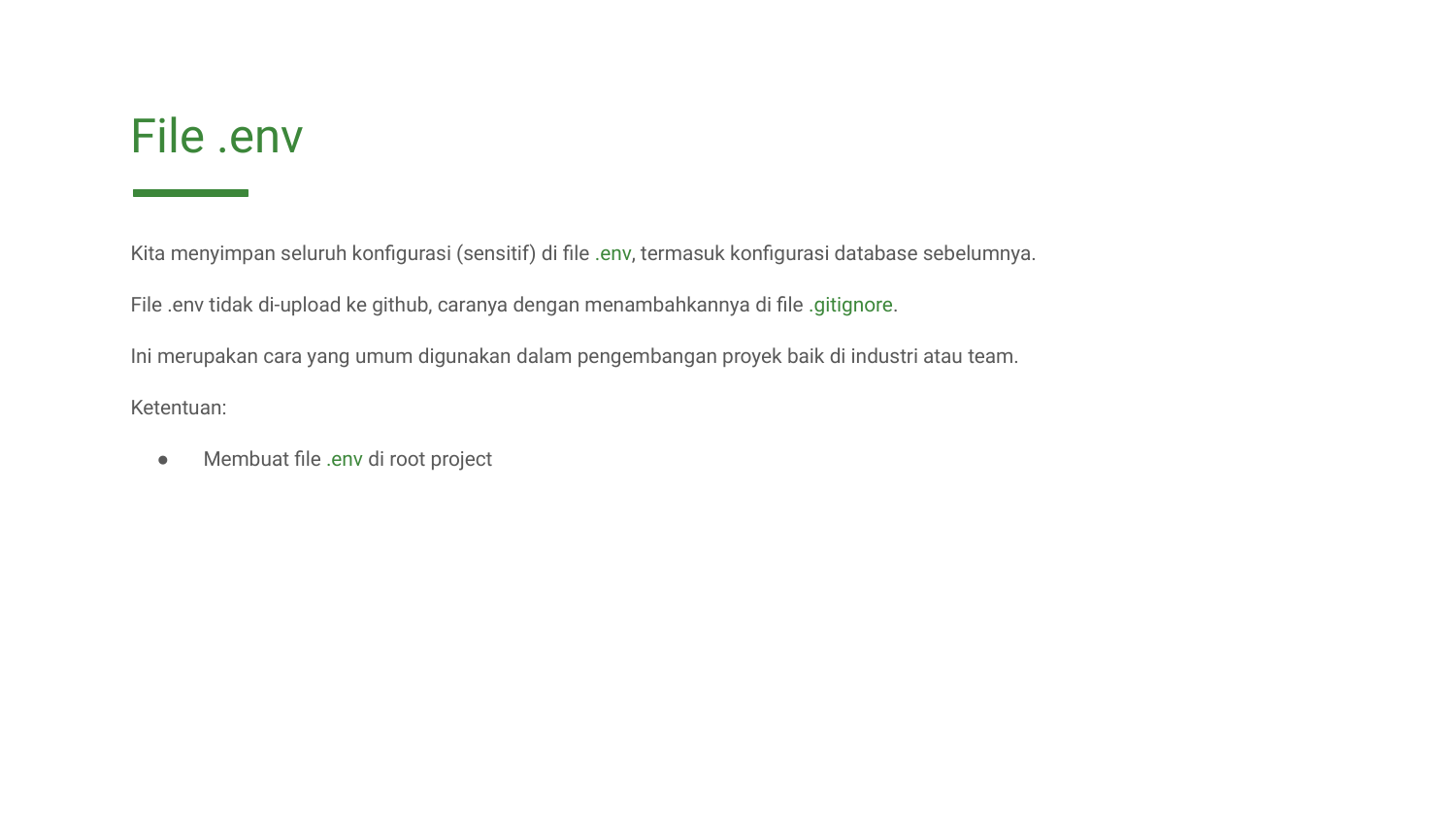

File .env

Kita menyimpan seluruh konfigurasi (sensitif) di file .env, termasuk konfigurasi database sebelumnya.
File .env tidak di-upload ke github, caranya dengan menambahkannya di file .gitignore.
Ini merupakan cara yang umum digunakan dalam pengembangan proyek baik di industri atau team.
Ketentuan:
Membuat file .env di root project